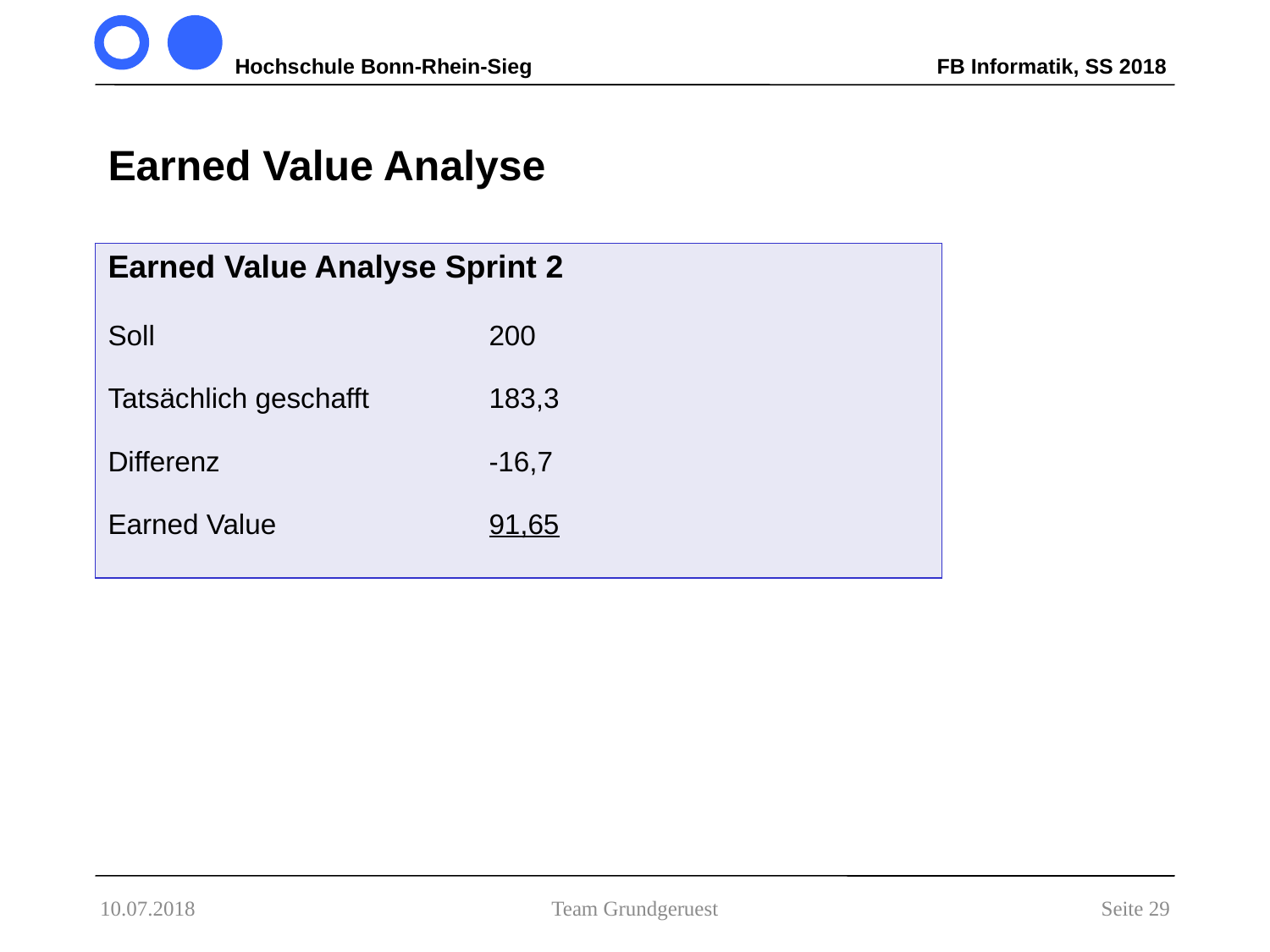

# Earned Value Analyse
| Earned Value Analyse Sprint 2 Soll 200   Tatsächlich geschafft 183,3   Differenz -16,7   Earned Value 91,65 |
| --- |
10.07.2018
Team Grundgeruest
Seite 29